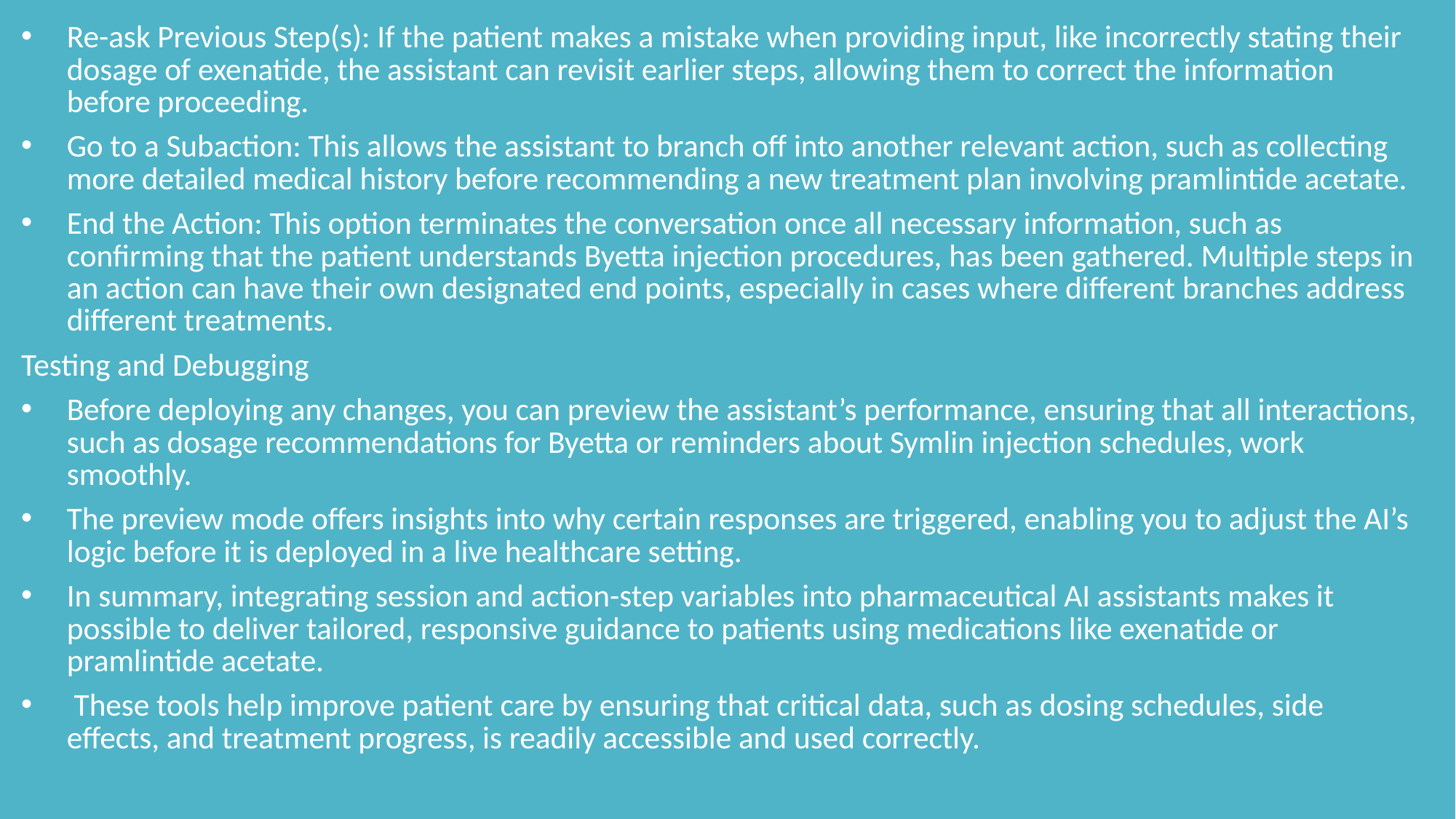

Re-ask Previous Step(s): If the patient makes a mistake when providing input, like incorrectly stating their dosage of exenatide, the assistant can revisit earlier steps, allowing them to correct the information before proceeding.
Go to a Subaction: This allows the assistant to branch off into another relevant action, such as collecting more detailed medical history before recommending a new treatment plan involving pramlintide acetate.
End the Action: This option terminates the conversation once all necessary information, such as confirming that the patient understands Byetta injection procedures, has been gathered. Multiple steps in an action can have their own designated end points, especially in cases where different branches address different treatments.
Testing and Debugging
Before deploying any changes, you can preview the assistant’s performance, ensuring that all interactions, such as dosage recommendations for Byetta or reminders about Symlin injection schedules, work smoothly.
The preview mode offers insights into why certain responses are triggered, enabling you to adjust the AI’s logic before it is deployed in a live healthcare setting.
In summary, integrating session and action-step variables into pharmaceutical AI assistants makes it possible to deliver tailored, responsive guidance to patients using medications like exenatide or pramlintide acetate.
 These tools help improve patient care by ensuring that critical data, such as dosing schedules, side effects, and treatment progress, is readily accessible and used correctly.